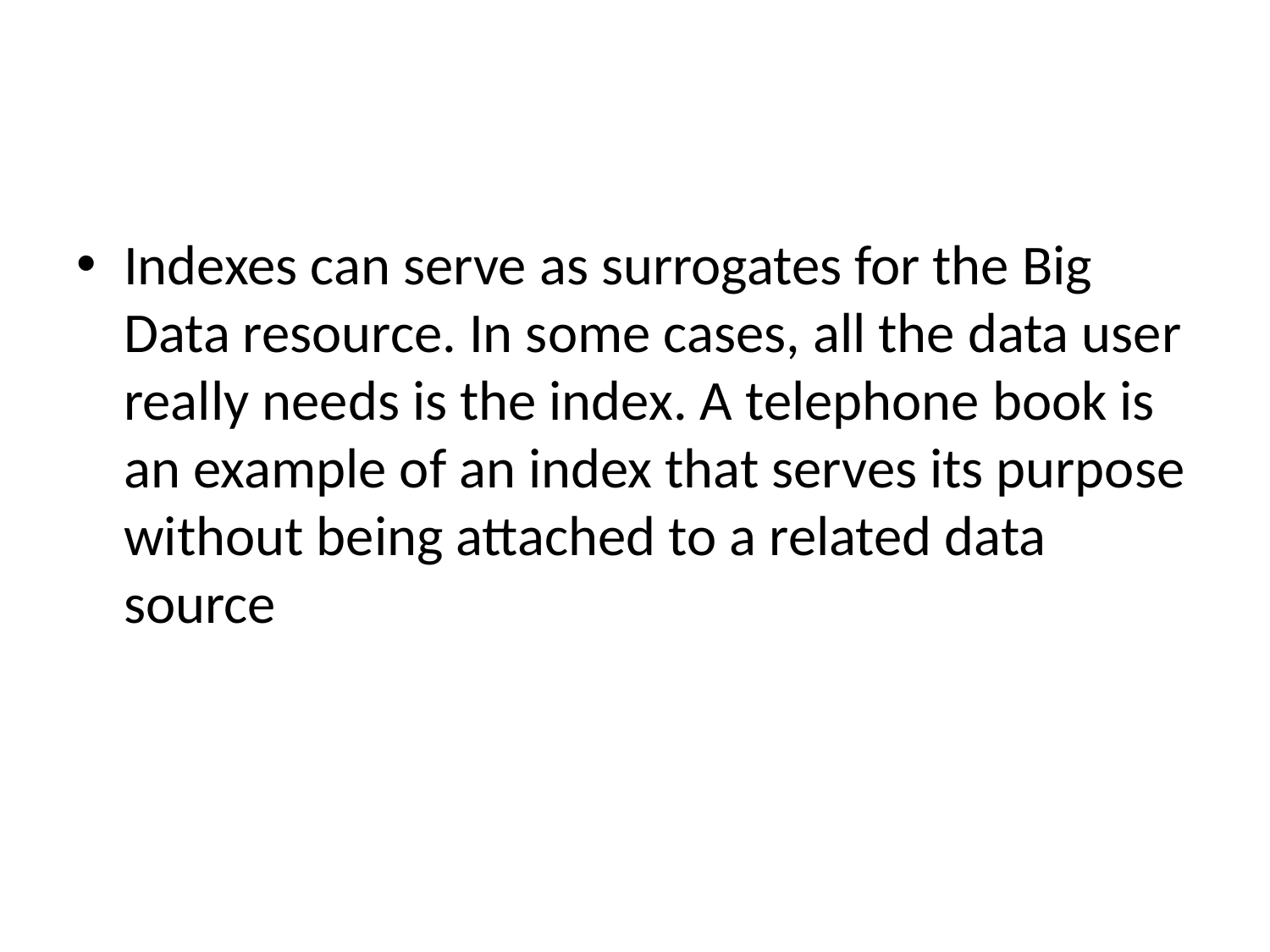

#
Indexes can serve as surrogates for the Big Data resource. In some cases, all the data user really needs is the index. A telephone book is an example of an index that serves its purpose without being attached to a related data source